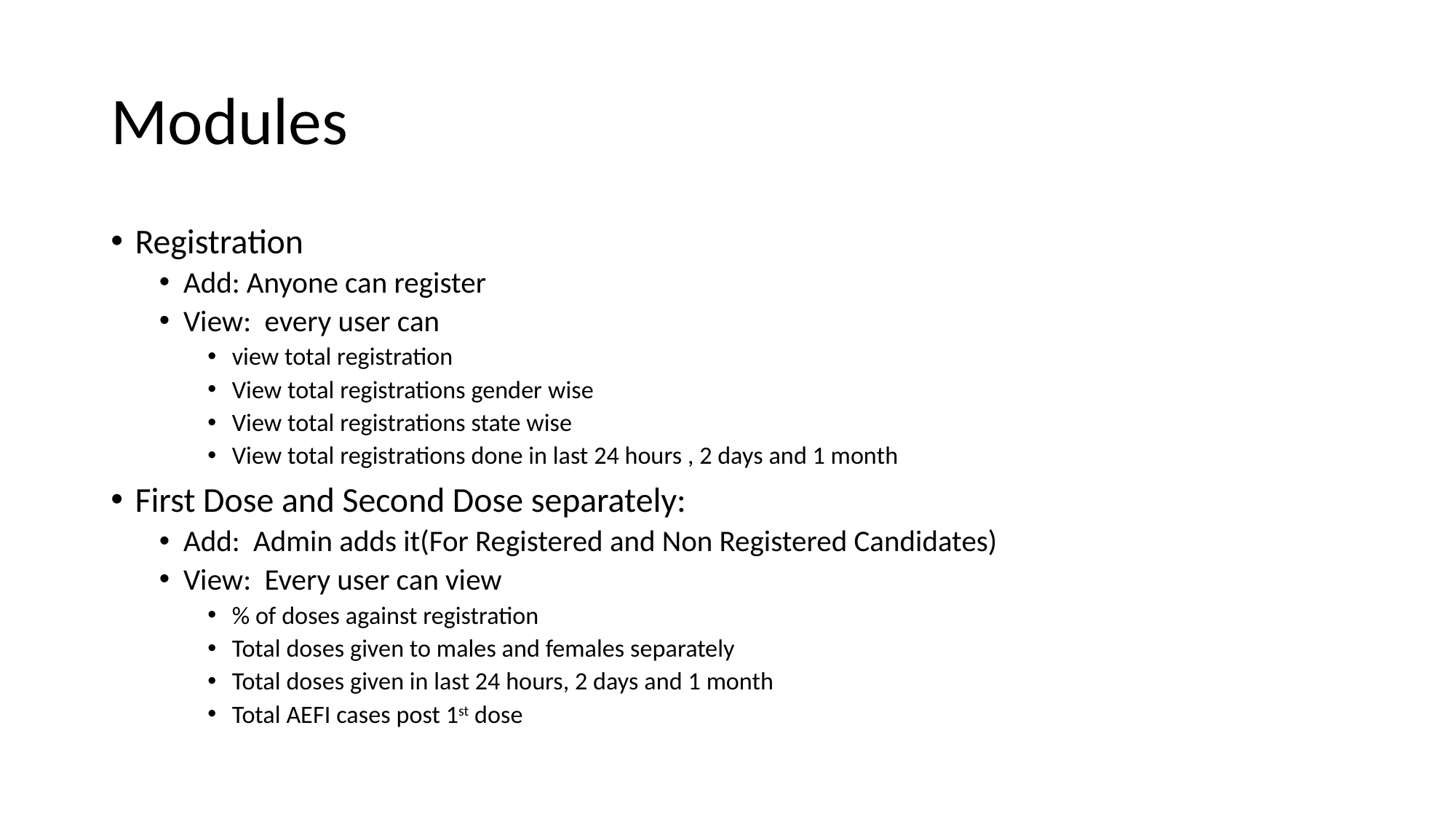

# Modules
Registration
Add: Anyone can register
View:  every user can
view total registration
View total registrations gender wise
View total registrations state wise
View total registrations done in last 24 hours , 2 days and 1 month
First Dose and Second Dose separately:
Add:  Admin adds it(For Registered and Non Registered Candidates)
View:  Every user can view
% of doses against registration
Total doses given to males and females separately
Total doses given in last 24 hours, 2 days and 1 month
Total AEFI cases post 1st dose